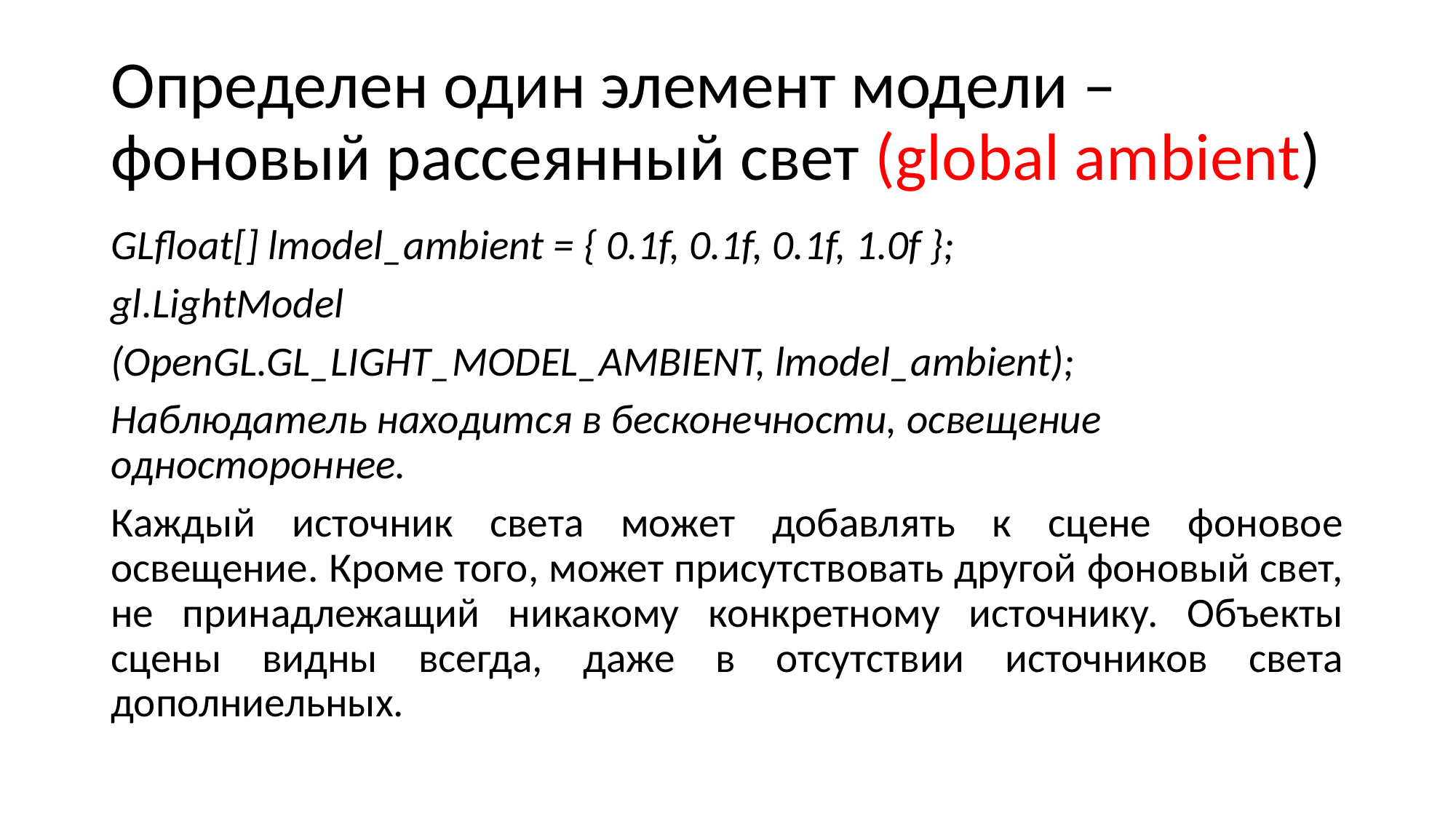

# Определен один элемент модели – фоновый рассеянный свет (global ambient)
GLfloat[] lmodel_ambient = { 0.1f, 0.1f, 0.1f, 1.0f };
gl.LightModel
(OpenGL.GL_LIGHT_MODEL_AMBIENT, lmodel_ambient);
Наблюдатель находится в бесконечности, освещение одностороннее.
Каждый источник света может добавлять к сцене фоновое освещение. Кроме того, может присутствовать другой фоновый свет, не принадлежащий никакому конкретному источнику. Объекты сцены видны всегда, даже в отсутствии источников света дополниельных.